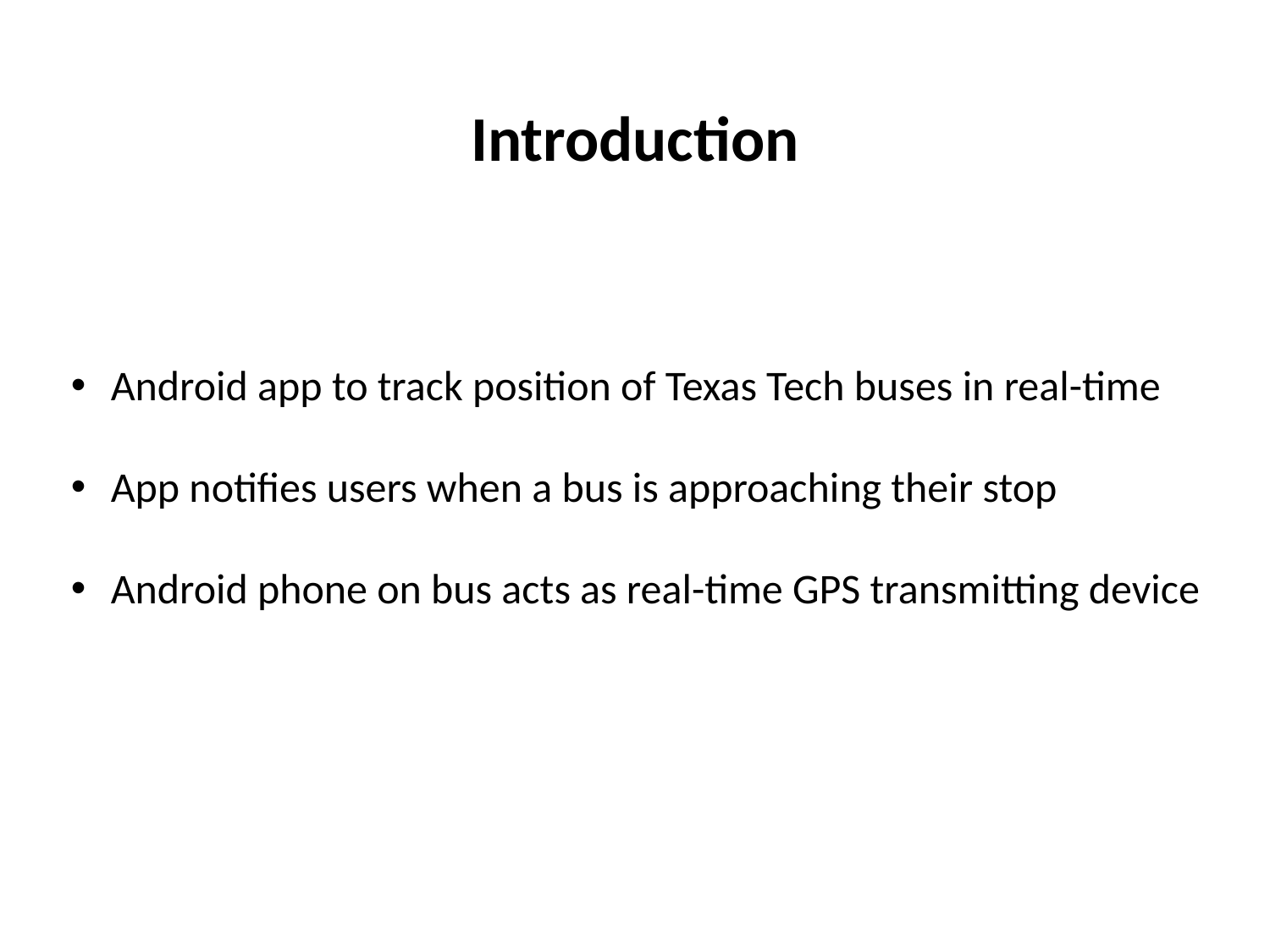

Introduction
Android app to track position of Texas Tech buses in real-time

App notifies users when a bus is approaching their stop

Android phone on bus acts as real-time GPS transmitting device